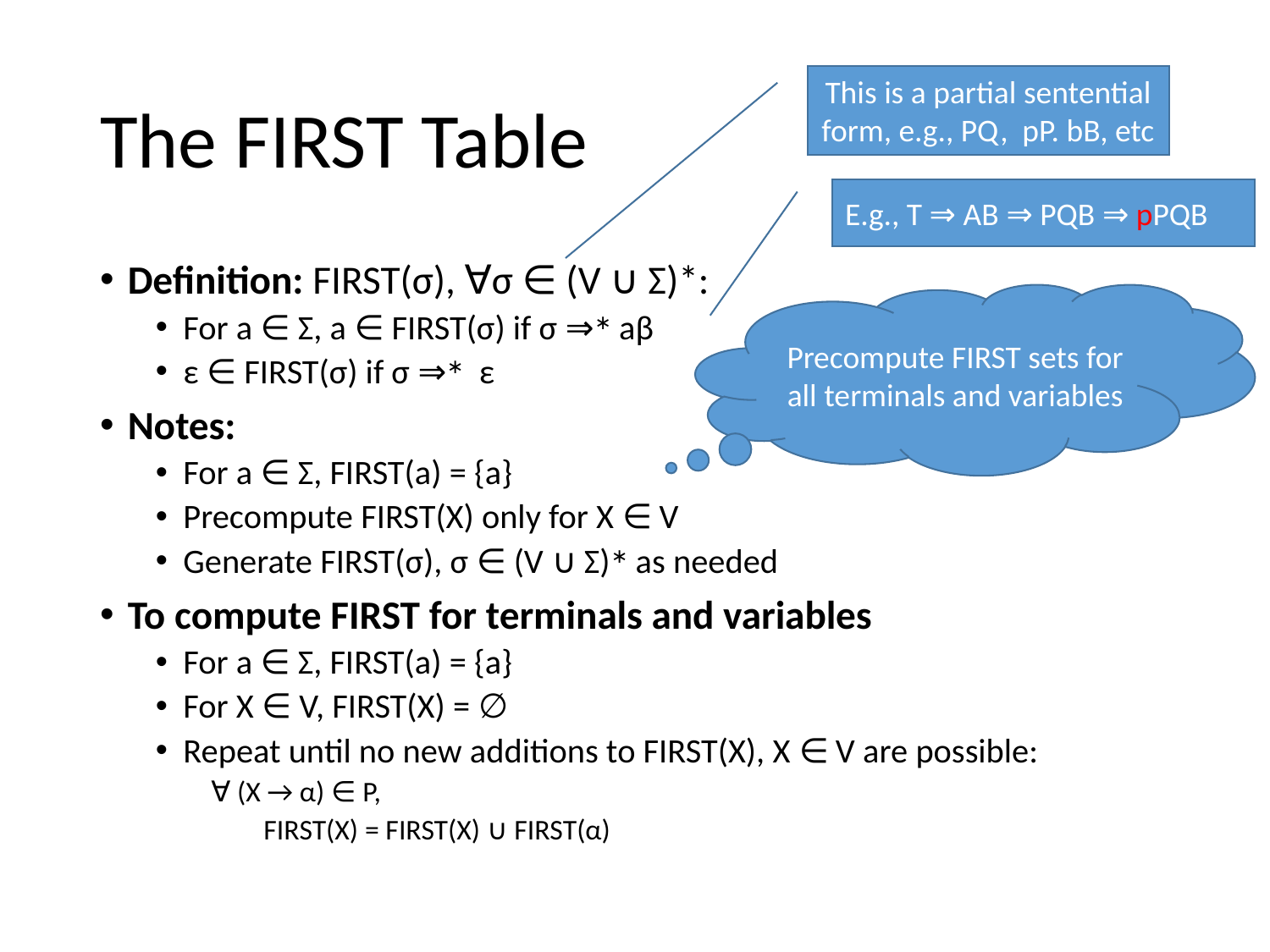

# The FIRST Table
This is a partial sentential form, e.g., PQ,  pP. bB, etc
E.g., T ⇒ AB ⇒ PQB ⇒ pPQB
Definition: FIRST(σ), ∀σ ∈ (V ∪ Σ)*:
For a ∈ Σ, a ∈ FIRST(σ) if σ ⇒∗ aβ
ε ∈ FIRST(σ) if σ ⇒∗  ε
Notes:
For a ∈ Σ, FIRST(a) = {a}
Precompute FIRST(X) only for X ∈ V
Generate FIRST(σ), σ ∈ (V ∪ Σ)∗ as needed
To compute FIRST for terminals and variables
For a ∈ Σ, FIRST(a) = {a}
For X ∈ V, FIRST(X) = ∅
Repeat until no new additions to FIRST(X), X ∈ V are possible:
∀ (X → α) ∈ P,
        FIRST(X) = FIRST(X) ∪ FIRST(α)
Precompute FIRST sets for all terminals and variables